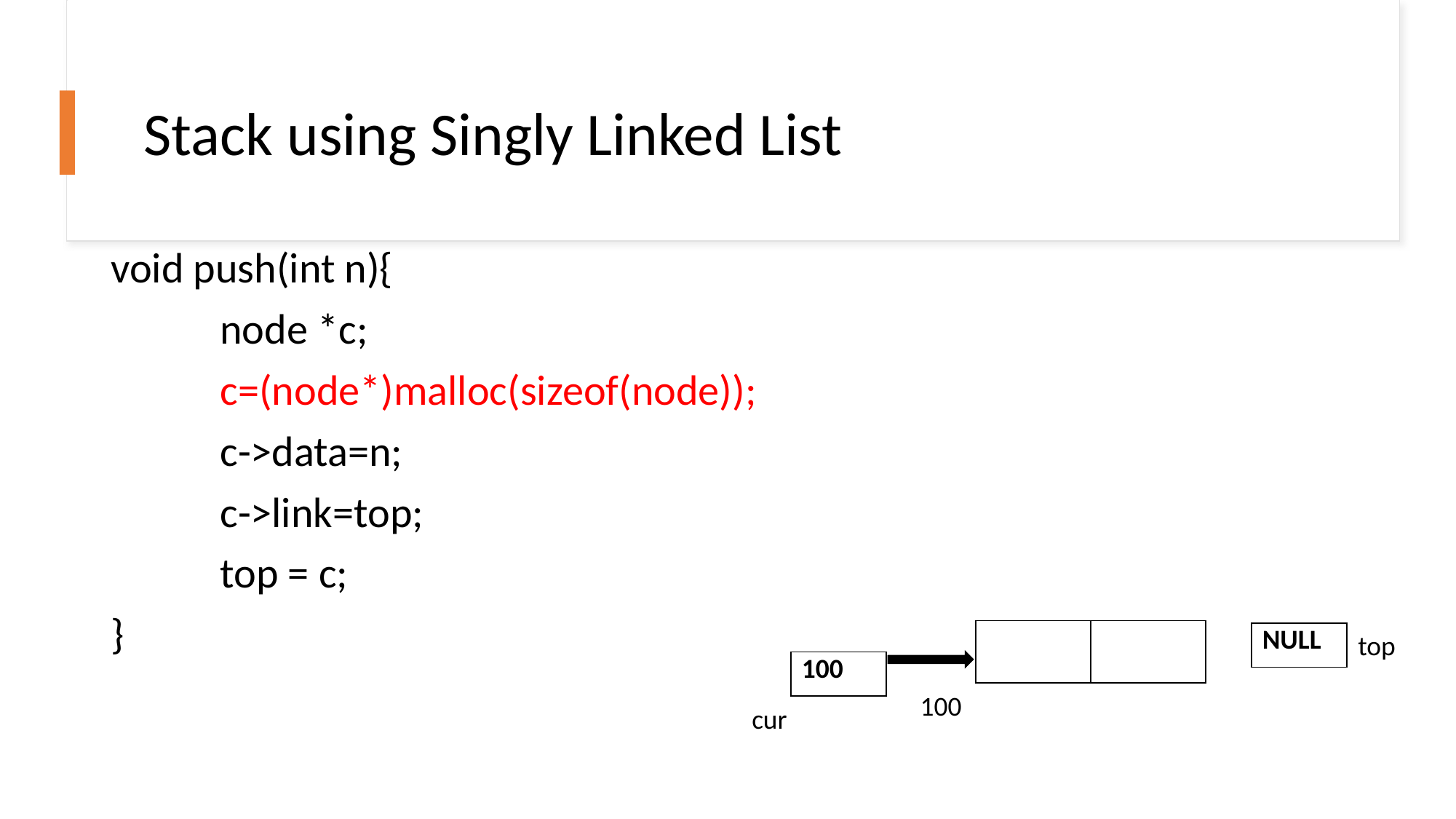

# Stack using Singly Linked List

void push(int n){
	node *c;
	c=(node*)malloc(sizeof(node));
	c->data=n;
	c->link=top;
	top = c;
}
|  |  |
| --- | --- |
| NULL |
| --- |
top
| 100 |
| --- |

100
cur